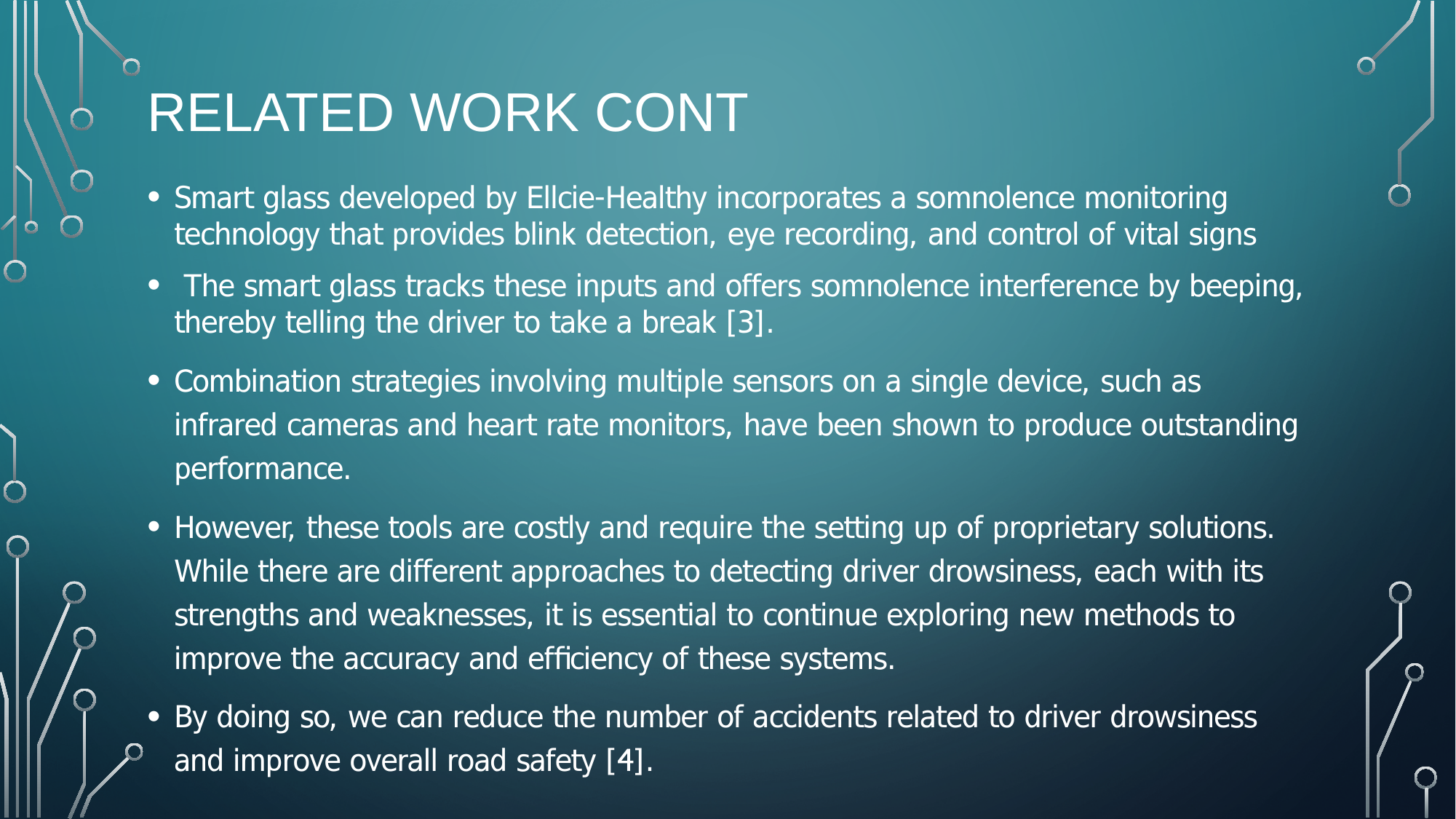

# Related work cont
Smart glass developed by Ellcie-Healthy incorporates a somnolence monitoring technology that provides blink detection, eye recording, and control of vital signs
 The smart glass tracks these inputs and offers somnolence interference by beeping, thereby telling the driver to take a break [3].
Combination strategies involving multiple sensors on a single device, such as infrared cameras and heart rate monitors, have been shown to produce outstanding performance.
However, these tools are costly and require the setting up of proprietary solutions. While there are different approaches to detecting driver drowsiness, each with its strengths and weaknesses, it is essential to continue exploring new methods to improve the accuracy and efficiency of these systems.
By doing so, we can reduce the number of accidents related to driver drowsiness and improve overall road safety [4].